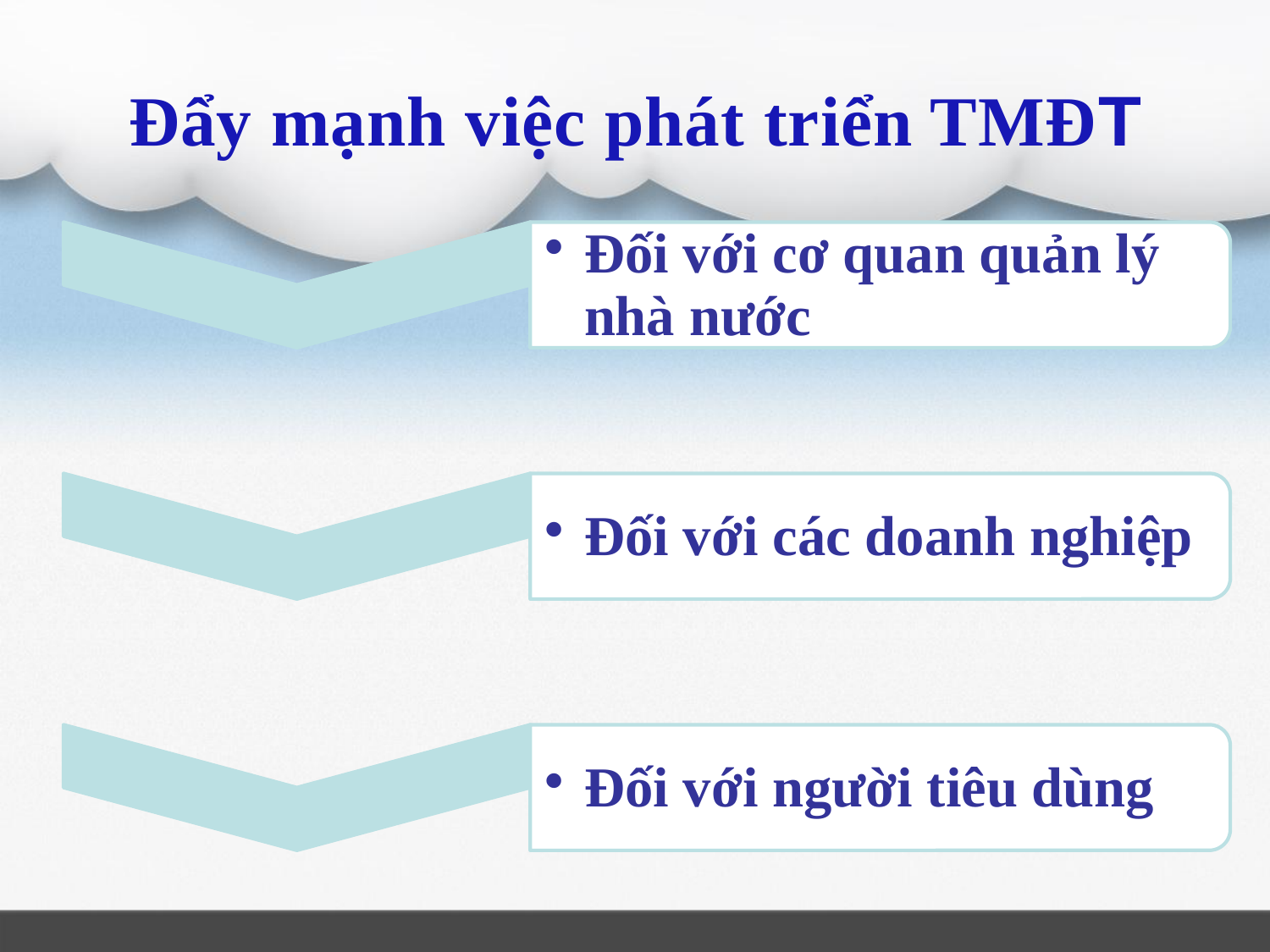

# Đẩy mạnh việc phát triển TMĐT
Đối với cơ quan quản lý nhà nước
Đối với các doanh nghiệp
Đối với người tiêu dùng